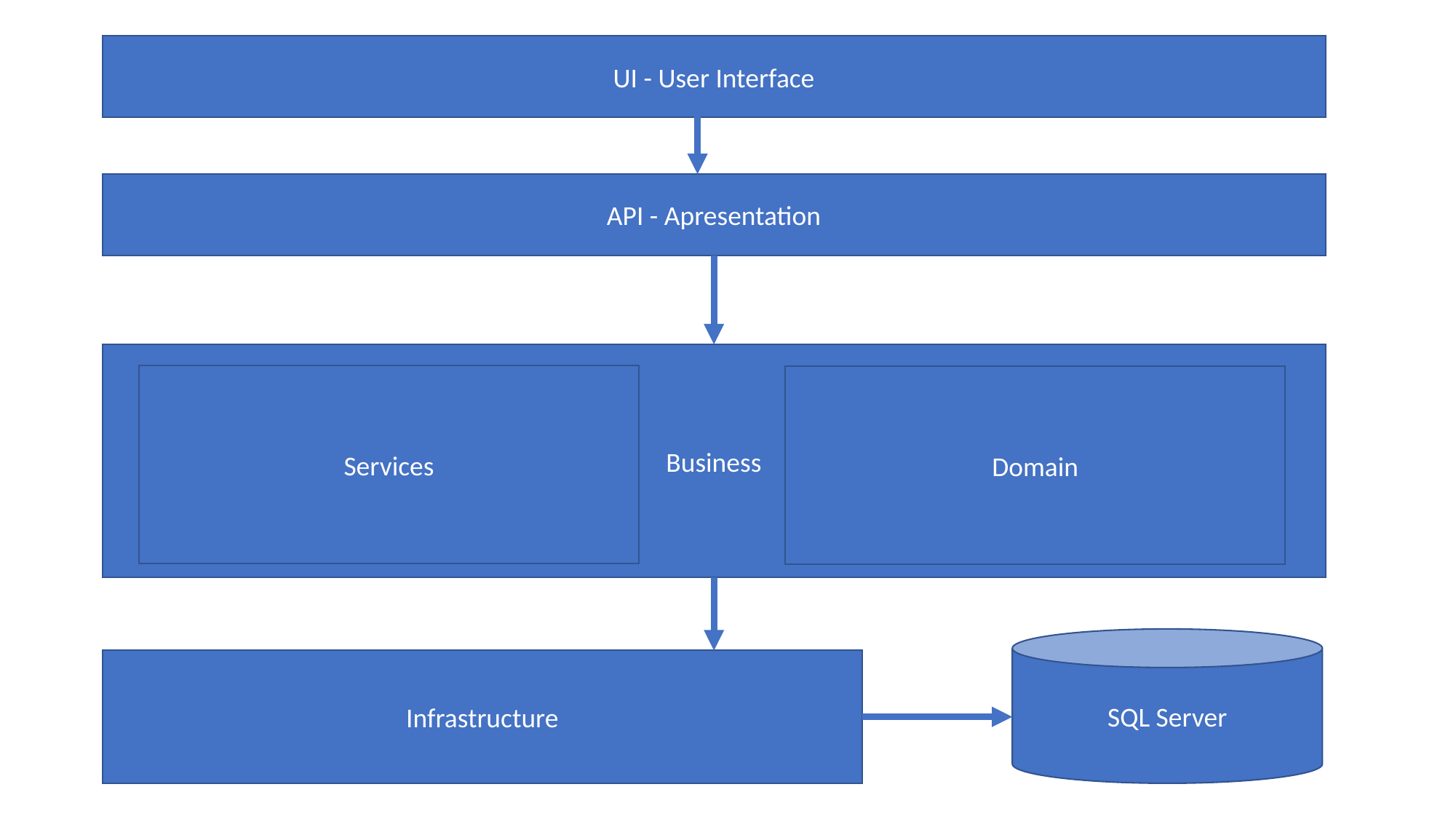

UI - User Interface
API - Apresentation
Business
Services
Domain
SQL Server
Infrastructure